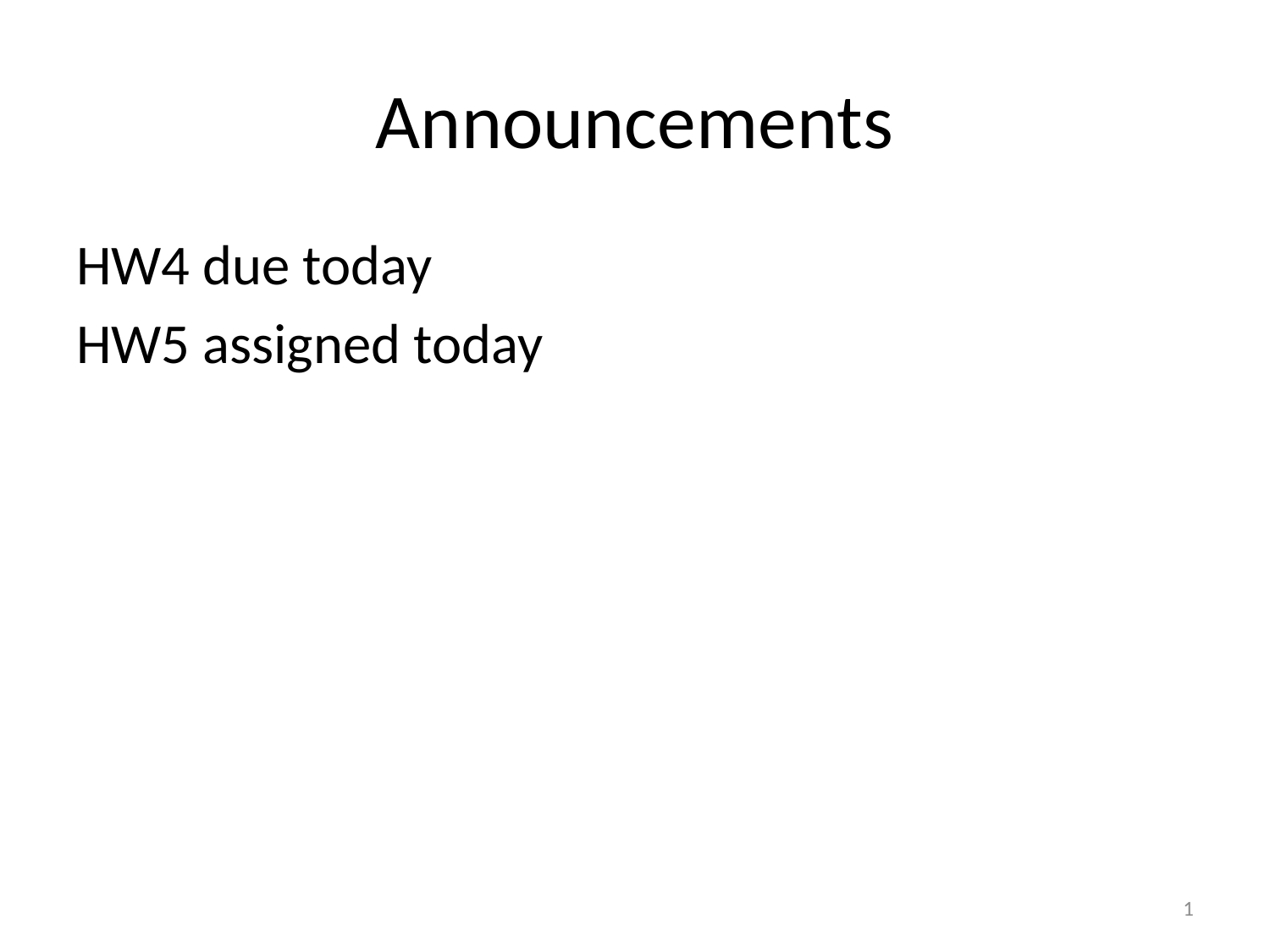

# Announcements
HW4 due today
HW5 assigned today
1